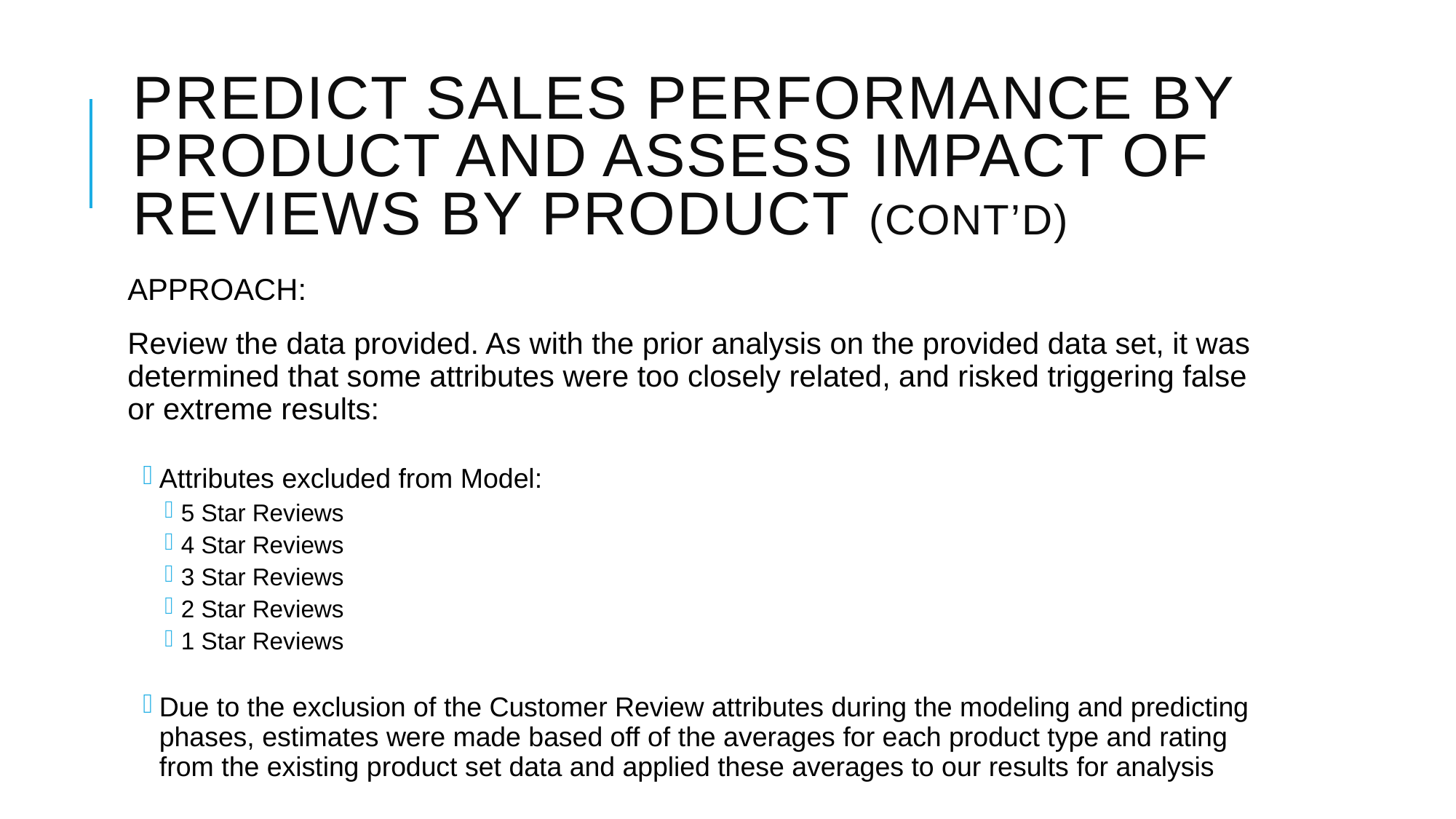

# Predict Sales Performance by product and assess impact of reviews by product (Cont’d)
APPROACH:
Review the data provided. As with the prior analysis on the provided data set, it was determined that some attributes were too closely related, and risked triggering false or extreme results:

Attributes excluded from Model:
5 Star Reviews
4 Star Reviews
3 Star Reviews
2 Star Reviews
1 Star Reviews

Due to the exclusion of the Customer Review attributes during the modeling and predicting phases, estimates were made based off of the averages for each product type and rating from the existing product set data and applied these averages to our results for analysis